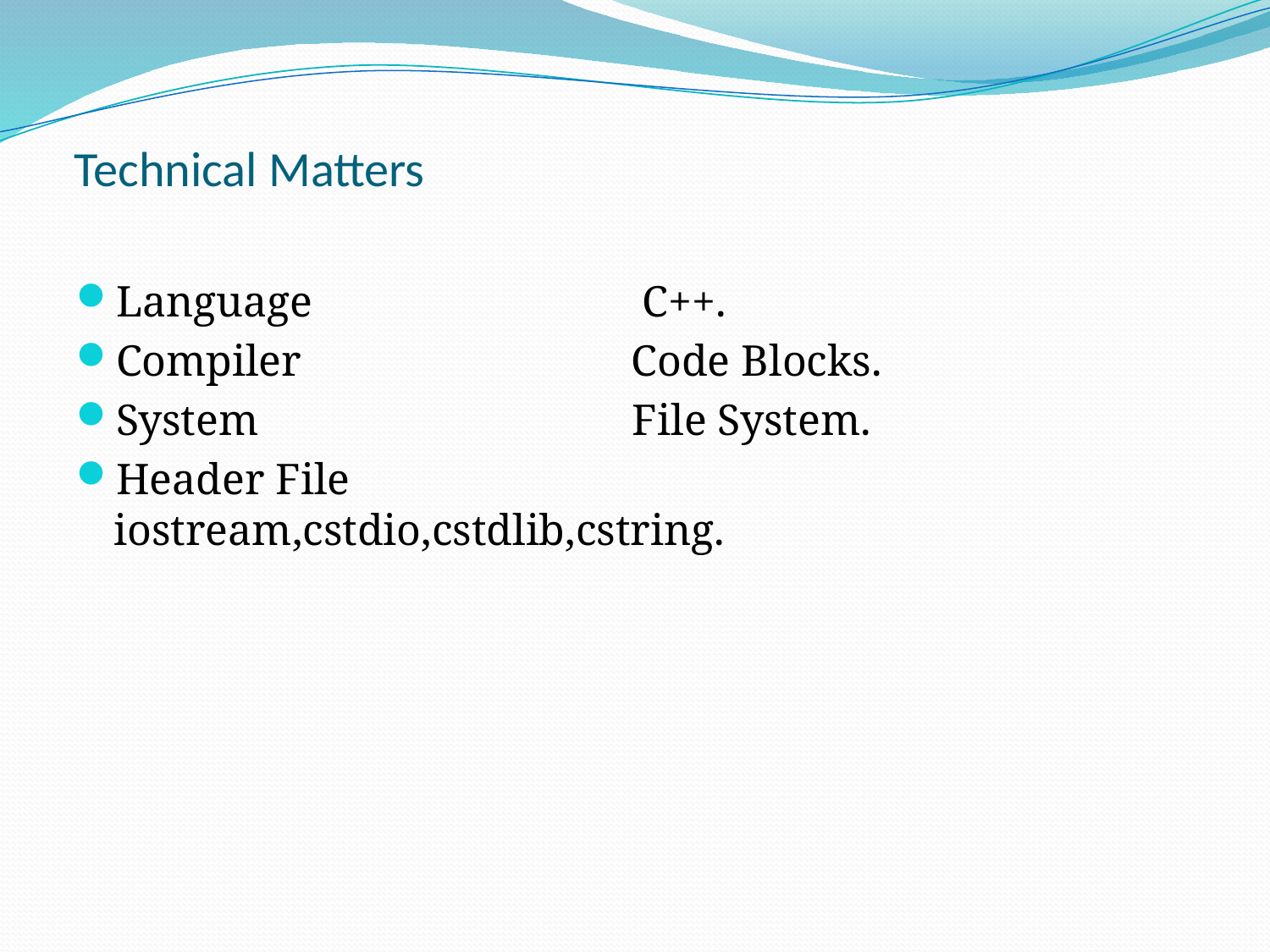

# Technical Matters
Language                              C++.
Compiler                              Code Blocks.
System                                  File System.
Header File                           iostream,cstdio,cstdlib,cstring.